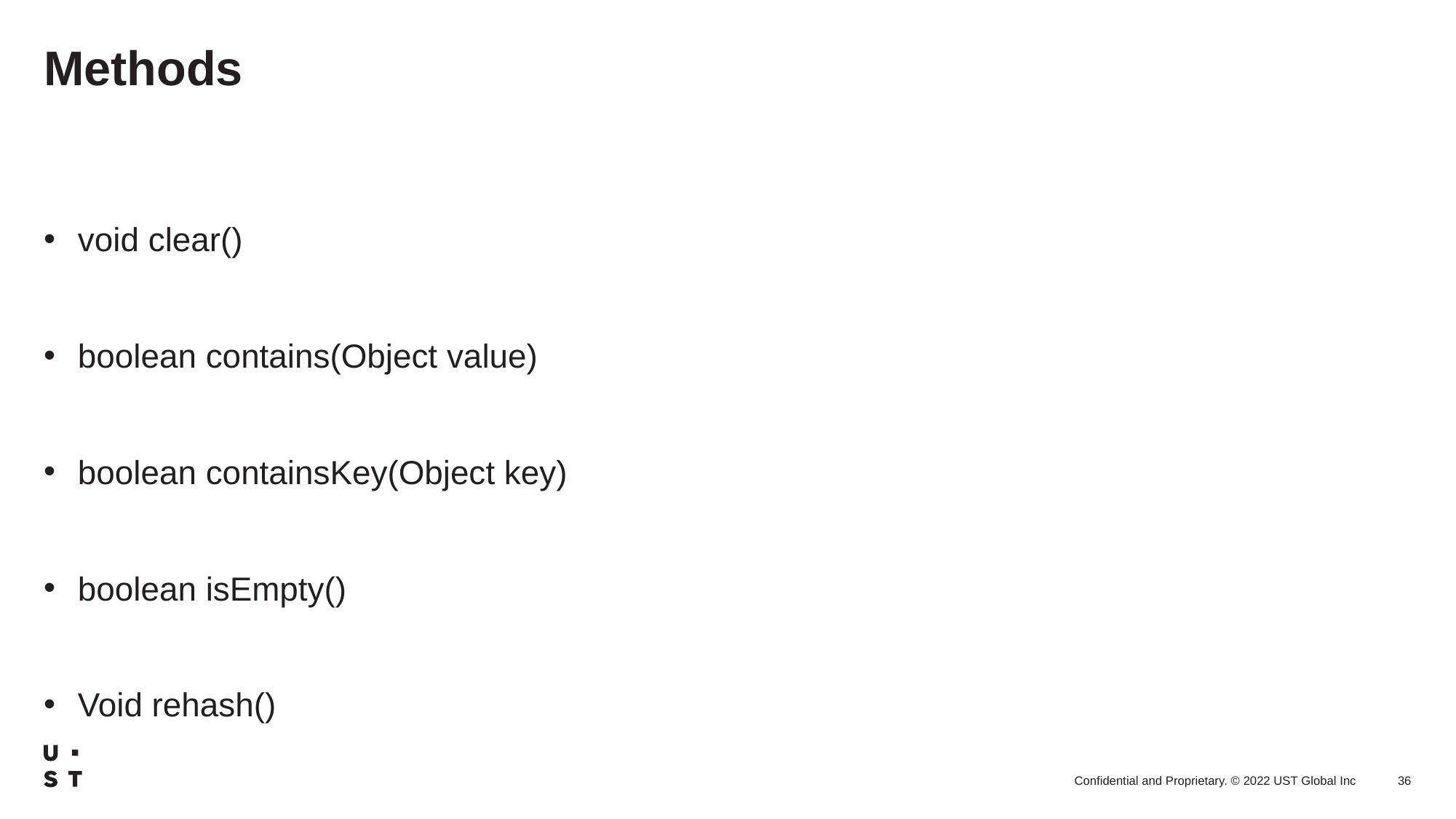

# Methods
void clear()

boolean contains(Object value)

boolean containsKey(Object key)

boolean isEmpty()

Void rehash()